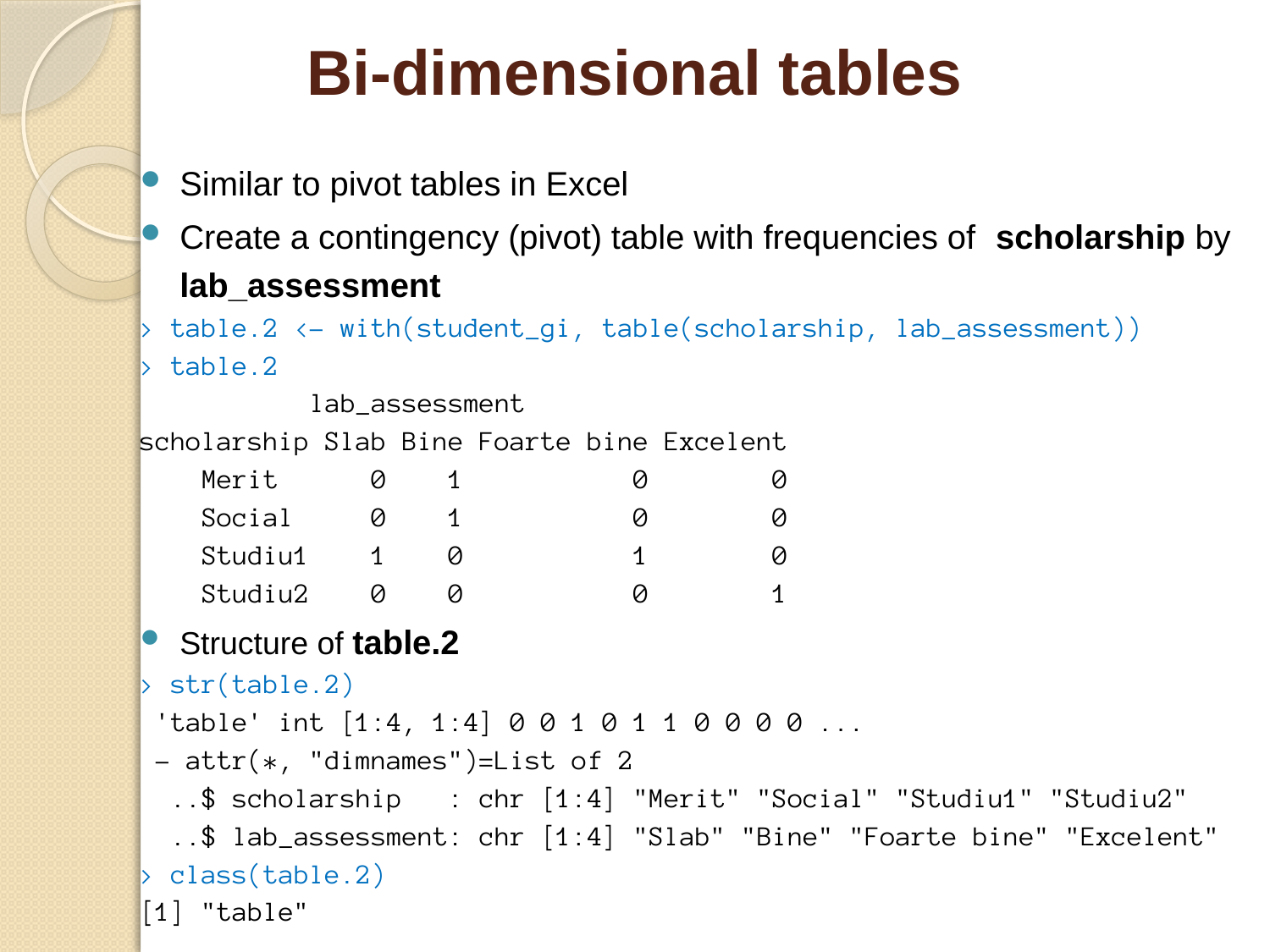

# Bi-dimensional tables
Similar to pivot tables in Excel
Create a contingency (pivot) table with frequencies of  scholarship by lab_assessment
> table.2 <- with(student_gi, table(scholarship, lab_assessment))
> table.2
           lab_assessment
scholarship Slab Bine Foarte bine Excelent
    Merit      0    1           0        0
    Social     0    1           0        0
    Studiu1    1    0           1        0
    Studiu2    0    0           0        1
Structure of table.2
> str(table.2)
 'table' int [1:4, 1:4] 0 0 1 0 1 1 0 0 0 0 ...
 - attr(*, "dimnames")=List of 2
  ..$ scholarship   : chr [1:4] "Merit" "Social" "Studiu1" "Studiu2"
  ..$ lab_assessment: chr [1:4] "Slab" "Bine" "Foarte bine" "Excelent"
> class(table.2)
[1] "table"